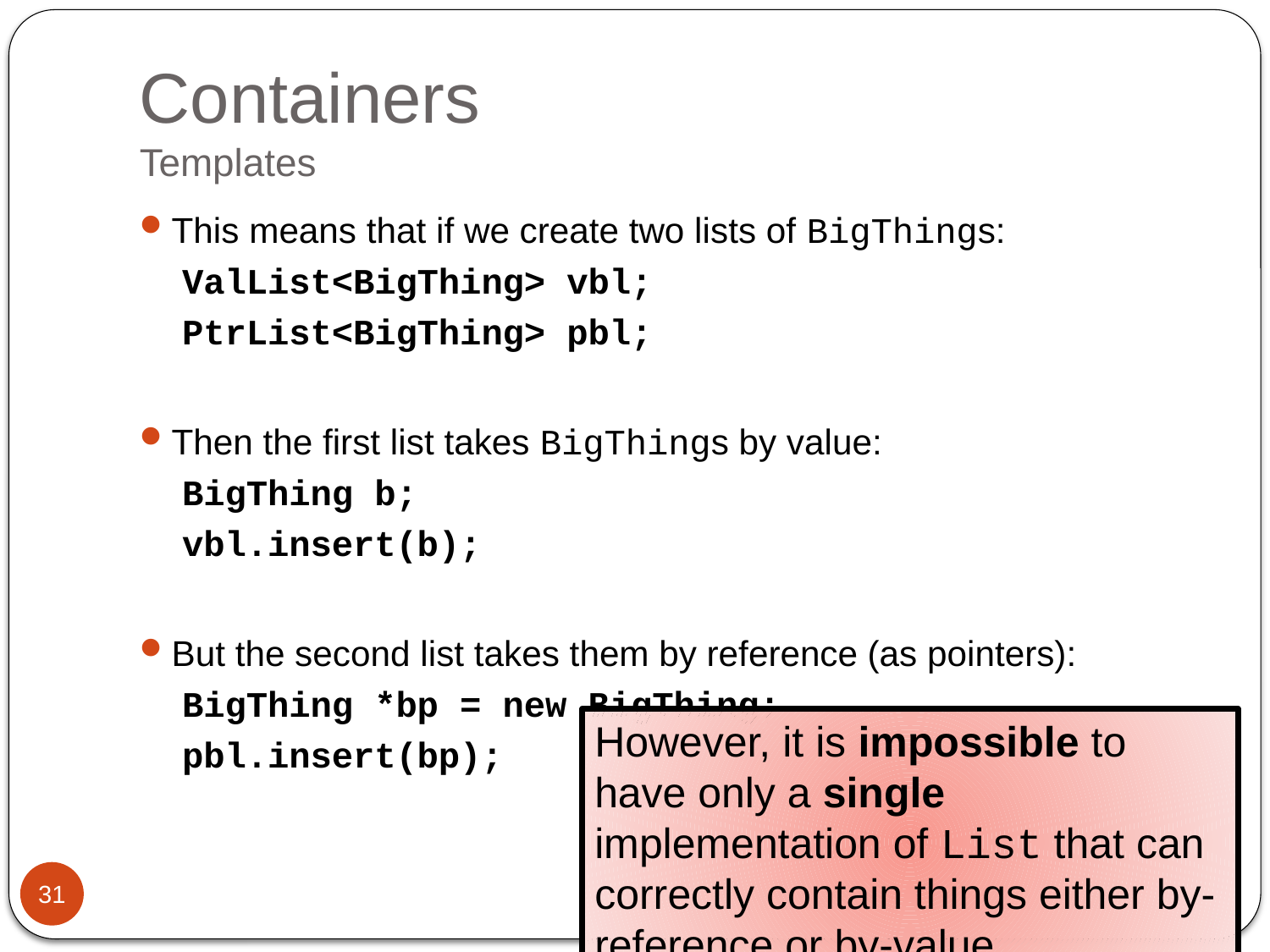

# Containers Templates
This means that if we create two lists of BigThings:
  ValList<BigThing> vbl;
  PtrList<BigThing> pbl;

Then the first list takes BigThings by value:
  BigThing b;
  vbl.insert(b);

But the second list takes them by reference (as pointers):
  BigThing *bp = new BigThing;
  pbl.insert(bp);
However, it is impossible to have only a single implementation of List that can correctly contain things either by-reference or by-value.
31